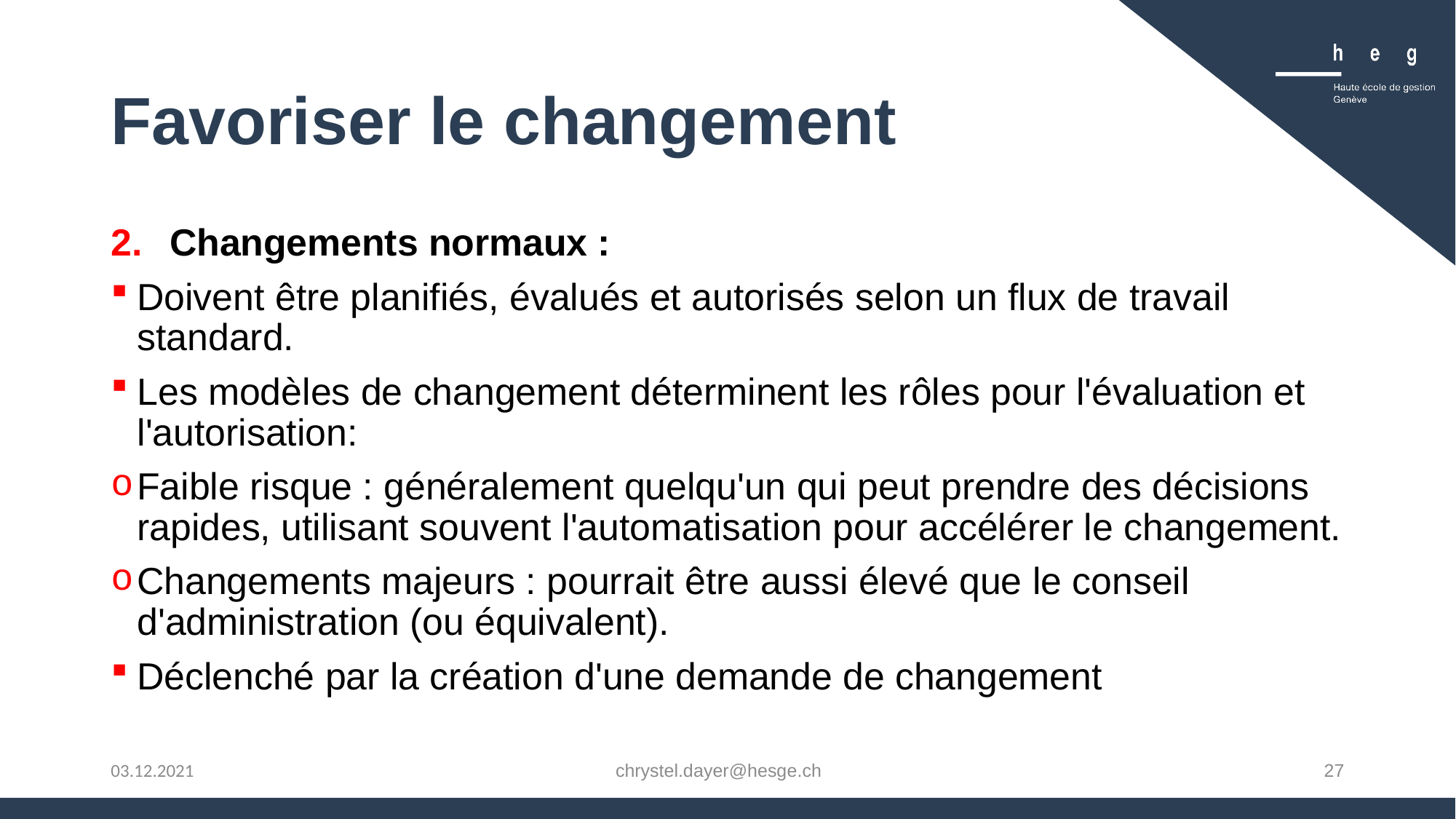

# Favoriser le changement
Changements normaux :
Doivent être planifiés, évalués et autorisés selon un flux de travail standard.
Les modèles de changement déterminent les rôles pour l'évaluation et l'autorisation:
Faible risque : généralement quelqu'un qui peut prendre des décisions rapides, utilisant souvent l'automatisation pour accélérer le changement.
Changements majeurs : pourrait être aussi élevé que le conseil d'administration (ou équivalent).
Déclenché par la création d'une demande de changement
chrystel.dayer@hesge.ch
27